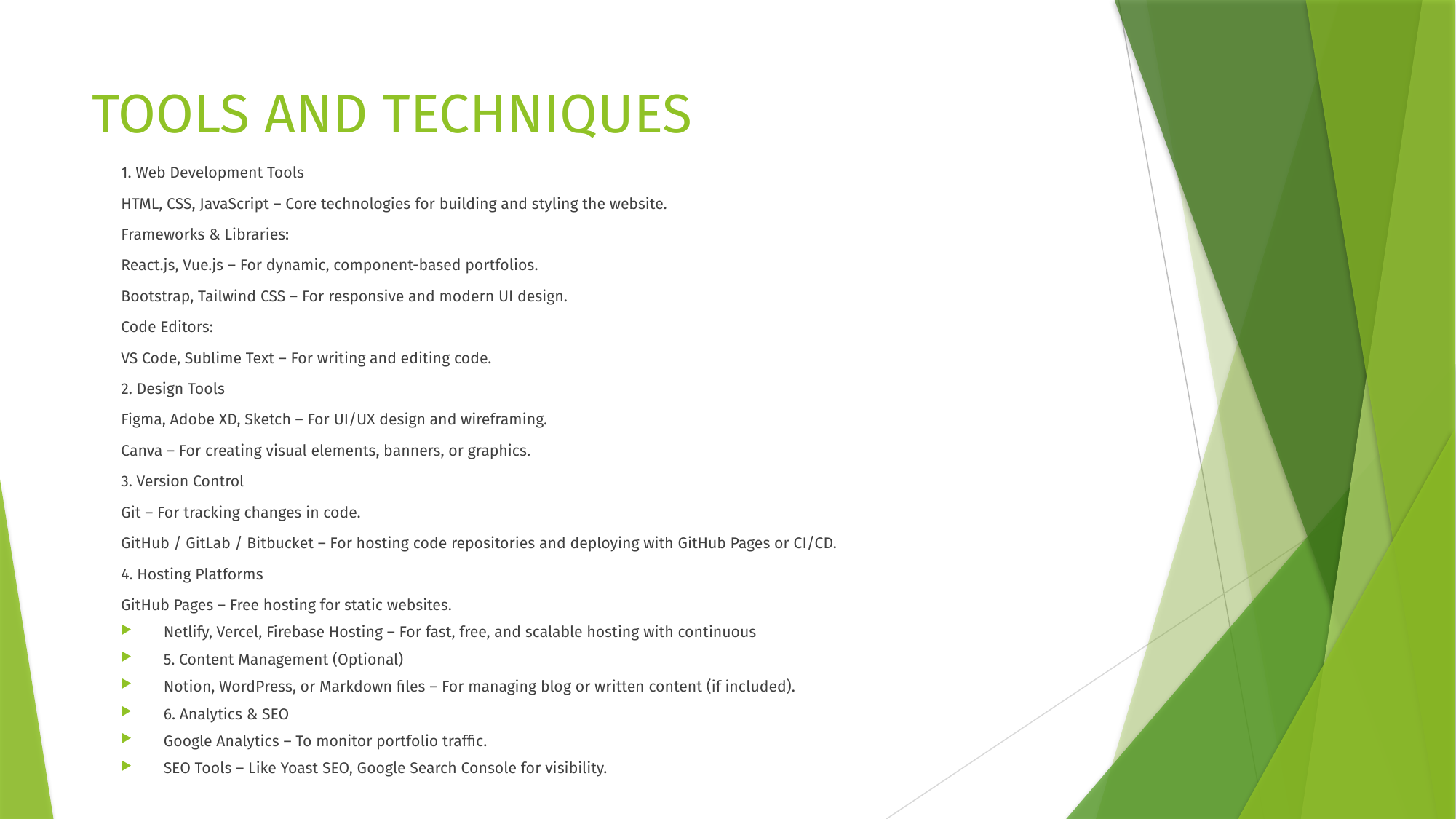

# TOOLS AND TECHNIQUES

1. Web Development Tools
HTML, CSS, JavaScript – Core technologies for building and styling the website.
Frameworks & Libraries:
React.js, Vue.js – For dynamic, component-based portfolios.
Bootstrap, Tailwind CSS – For responsive and modern UI design.
Code Editors:
VS Code, Sublime Text – For writing and editing code.
2. Design Tools
Figma, Adobe XD, Sketch – For UI/UX design and wireframing.
Canva – For creating visual elements, banners, or graphics.
3. Version Control
Git – For tracking changes in code.
GitHub / GitLab / Bitbucket – For hosting code repositories and deploying with GitHub Pages or CI/CD.
4. Hosting Platforms
GitHub Pages – Free hosting for static websites.
Netlify, Vercel, Firebase Hosting – For fast, free, and scalable hosting with continuous
5. Content Management (Optional)
Notion, WordPress, or Markdown files – For managing blog or written content (if included).
6. Analytics & SEO
Google Analytics – To monitor portfolio traffic.
SEO Tools – Like Yoast SEO, Google Search Console for visibility.